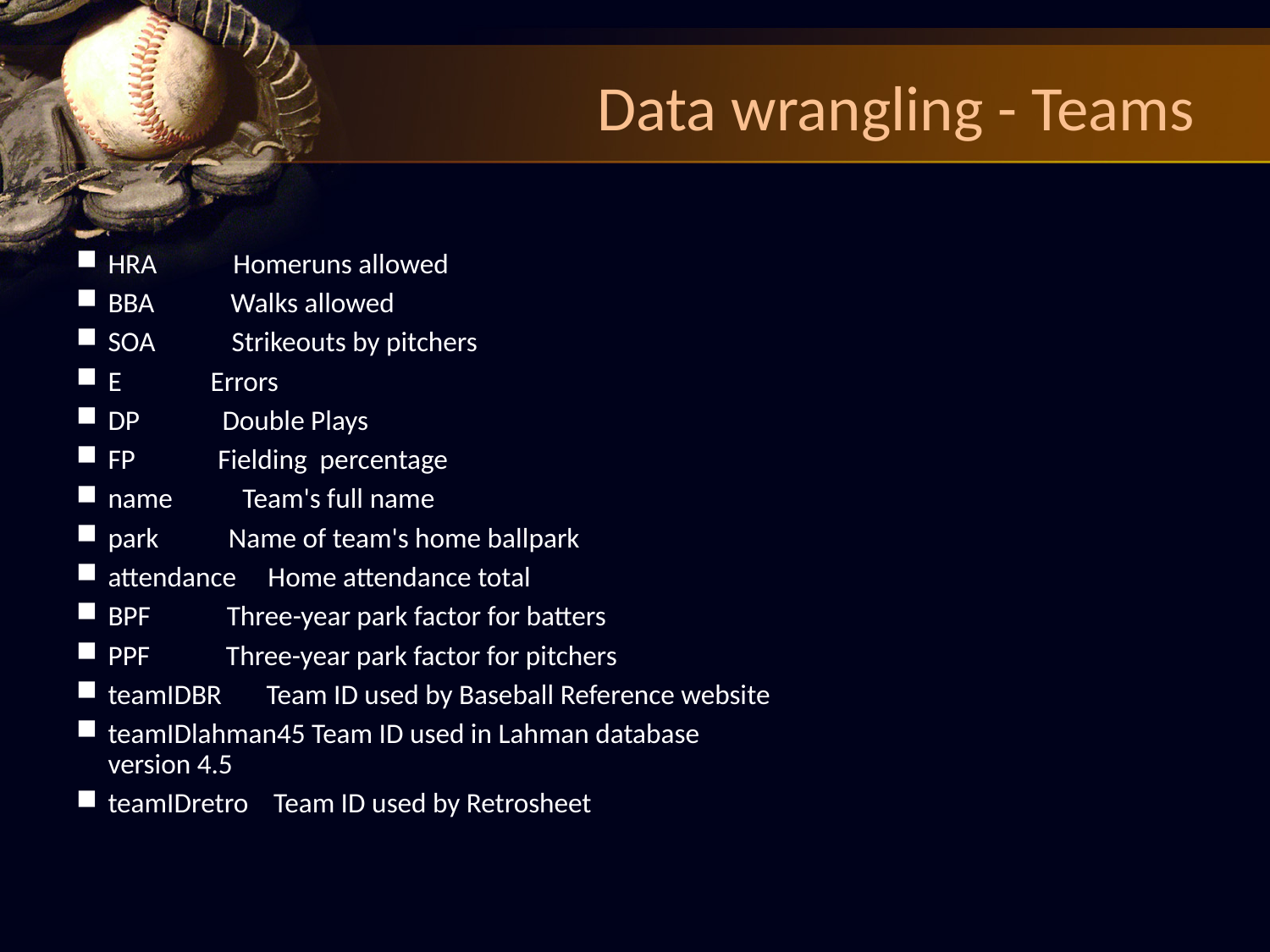

# Data wrangling - Teams
HRA            Homeruns allowed
BBA            Walks allowed
SOA            Strikeouts by pitchers
E              Errors
DP             Double Plays
FP             Fielding  percentage
name           Team's full name
park           Name of team's home ballpark
attendance     Home attendance total
BPF            Three-year park factor for batters
PPF            Three-year park factor for pitchers
teamIDBR       Team ID used by Baseball Reference website
teamIDlahman45 Team ID used in Lahman database version 4.5
teamIDretro    Team ID used by Retrosheet